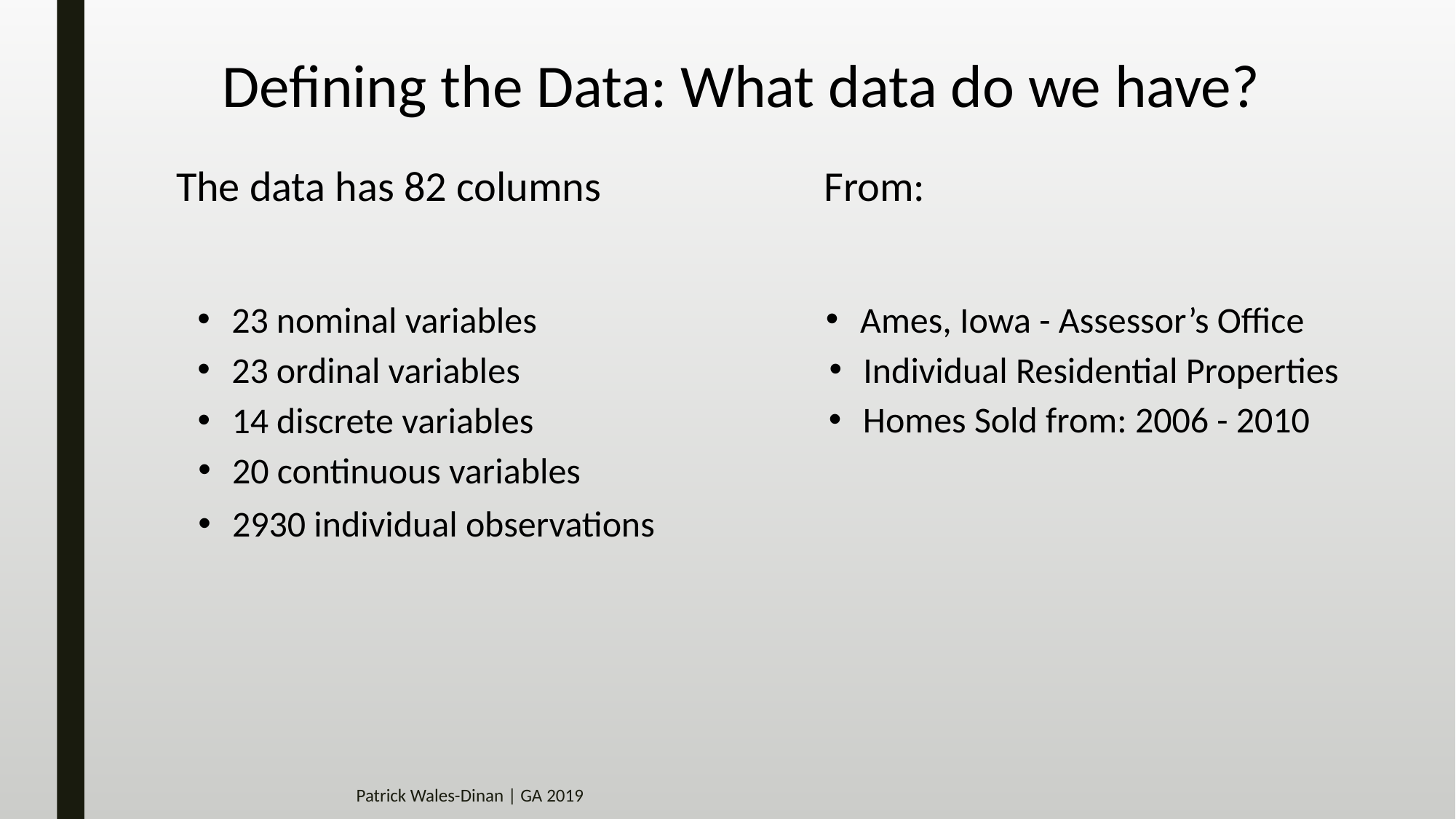

Defining the Data: What data do we have?
The data has 82 columns
From:
23 nominal variables
Ames, Iowa - Assessor’s Office
Individual Residential Properties
23 ordinal variables
Homes Sold from: 2006 - 2010
14 discrete variables
20 continuous variables
2930 individual observations
Patrick Wales-Dinan | GA 2019